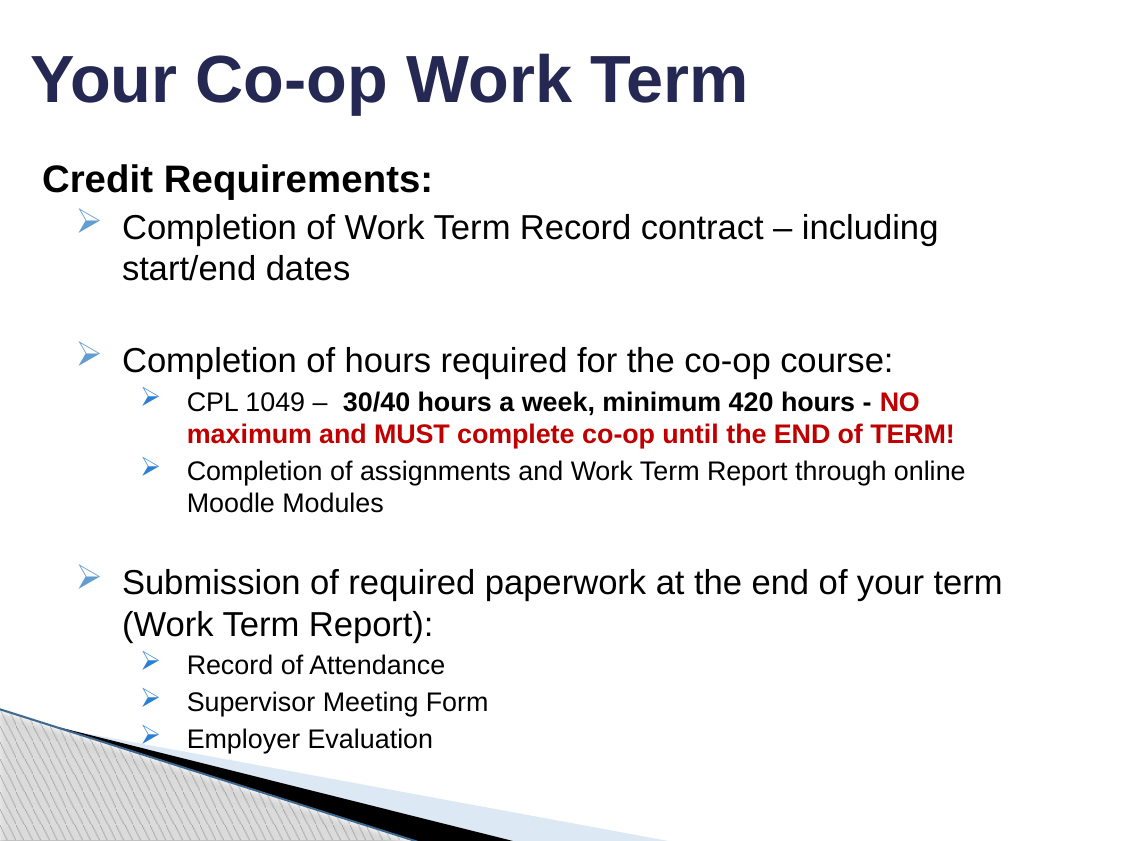

# Your Co-op Work Term
Credit Requirements:
Completion of Work Term Record contract – including start/end dates

Completion of hours required for the co-op course:
CPL 1049 –  30/40 hours a week, minimum 420 hours - NO maximum and MUST complete co-op until the END of TERM!
Completion of assignments and Work Term Report through online Moodle Modules

Submission of required paperwork at the end of your term (Work Term Report):
Record of Attendance
Supervisor Meeting Form
Employer Evaluation